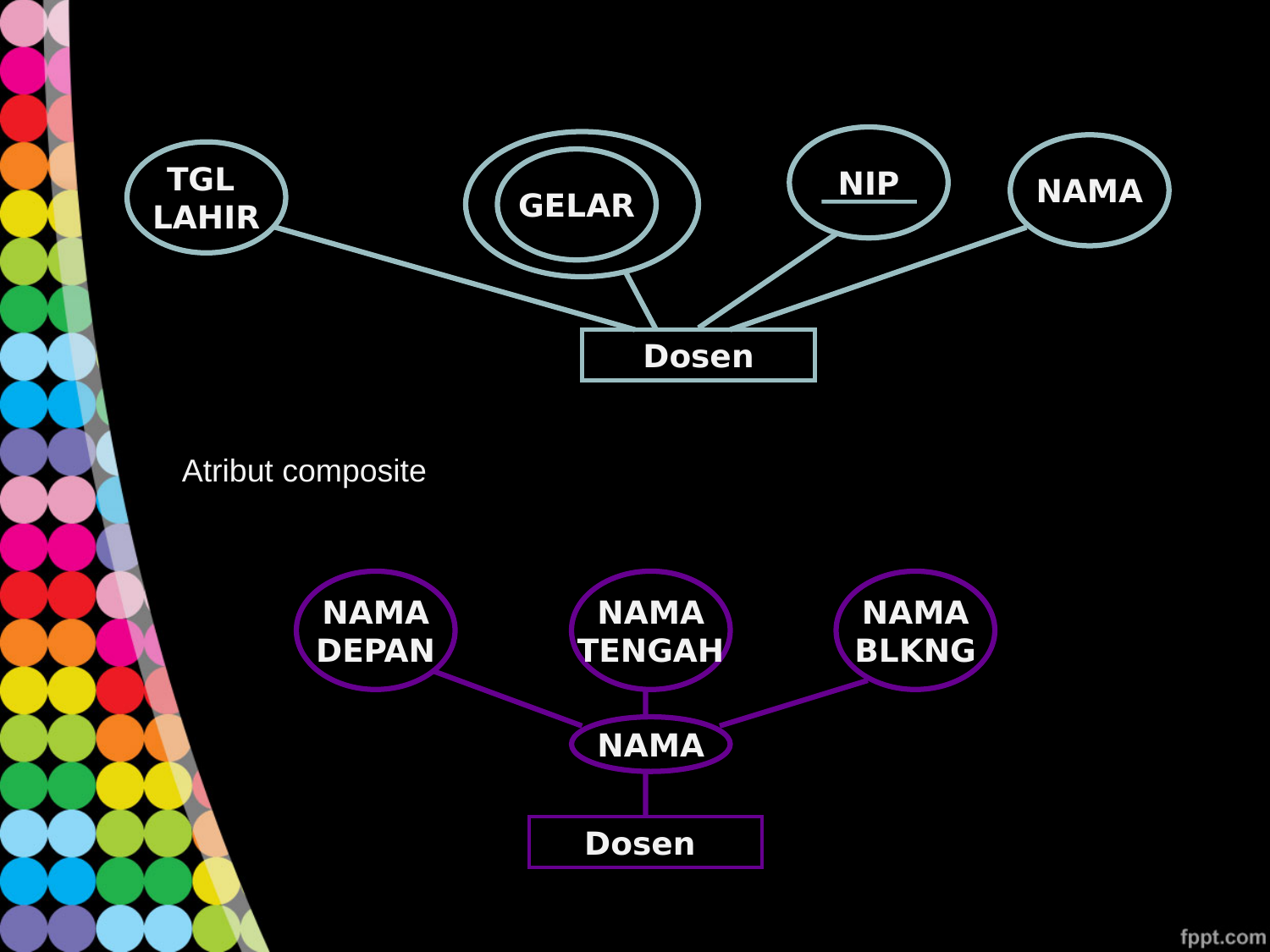

NIP

NAMA
TGL
LAHIR
GELAR

Dosen

Atribut composite
NAMA
DEPAN
NAMA
TENGAH
NAMA
BLKNG

NAMA

Dosen